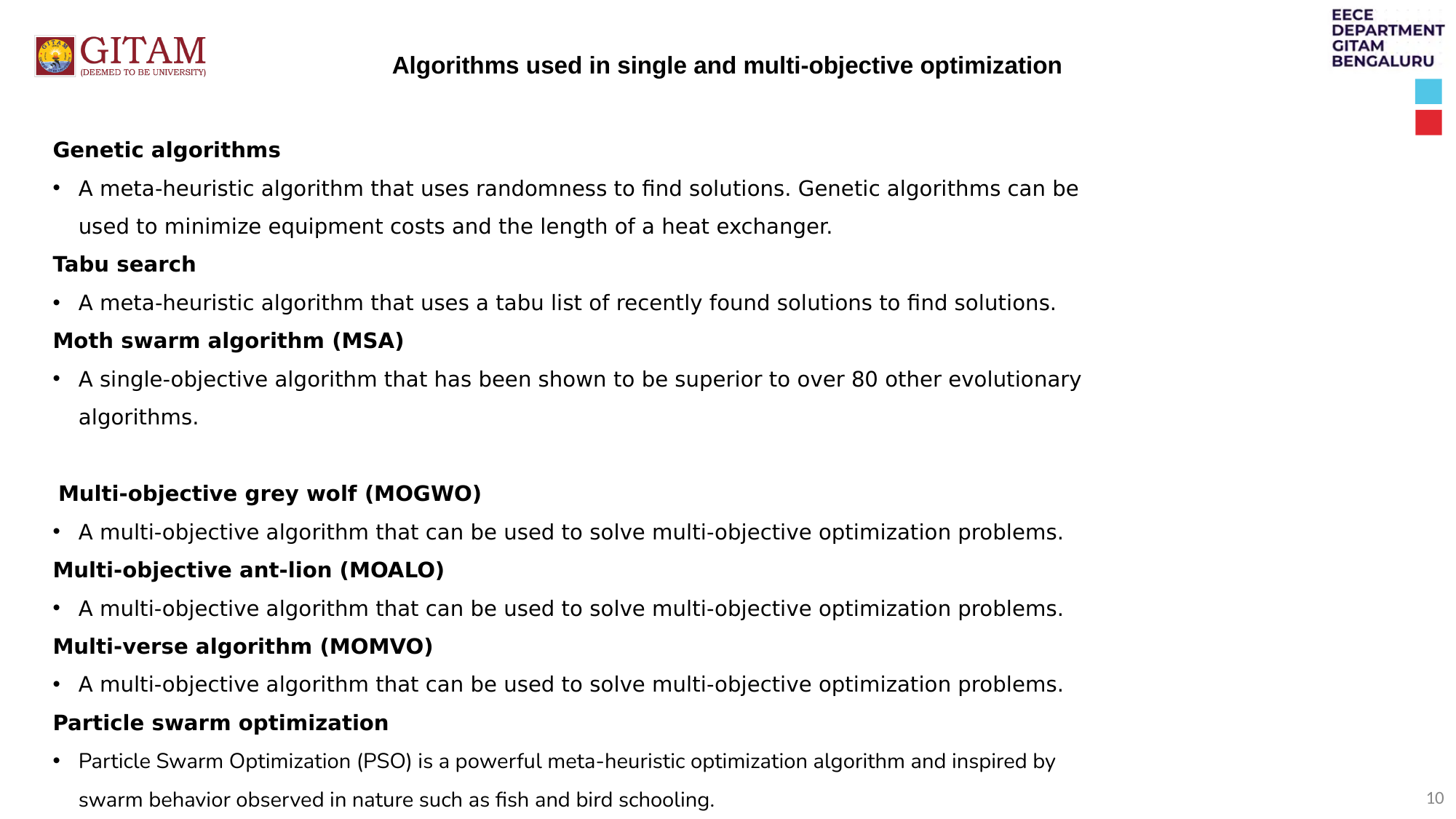

Algorithms used in single and multi-objective optimization
Genetic algorithms
A meta-heuristic algorithm that uses randomness to find solutions. Genetic algorithms can be used to minimize equipment costs and the length of a heat exchanger.
Tabu search
A meta-heuristic algorithm that uses a tabu list of recently found solutions to find solutions.
Moth swarm algorithm (MSA)
A single-objective algorithm that has been shown to be superior to over 80 other evolutionary algorithms.

 Multi-objective grey wolf (MOGWO)
A multi-objective algorithm that can be used to solve multi-objective optimization problems.
Multi-objective ant-lion (MOALO)
A multi-objective algorithm that can be used to solve multi-objective optimization problems.
Multi-verse algorithm (MOMVO)
A multi-objective algorithm that can be used to solve multi-objective optimization problems.
Particle swarm optimization
Particle Swarm Optimization (PSO) is a powerful meta-heuristic optimization algorithm and inspired by swarm behavior observed in nature such as fish and bird schooling.

10